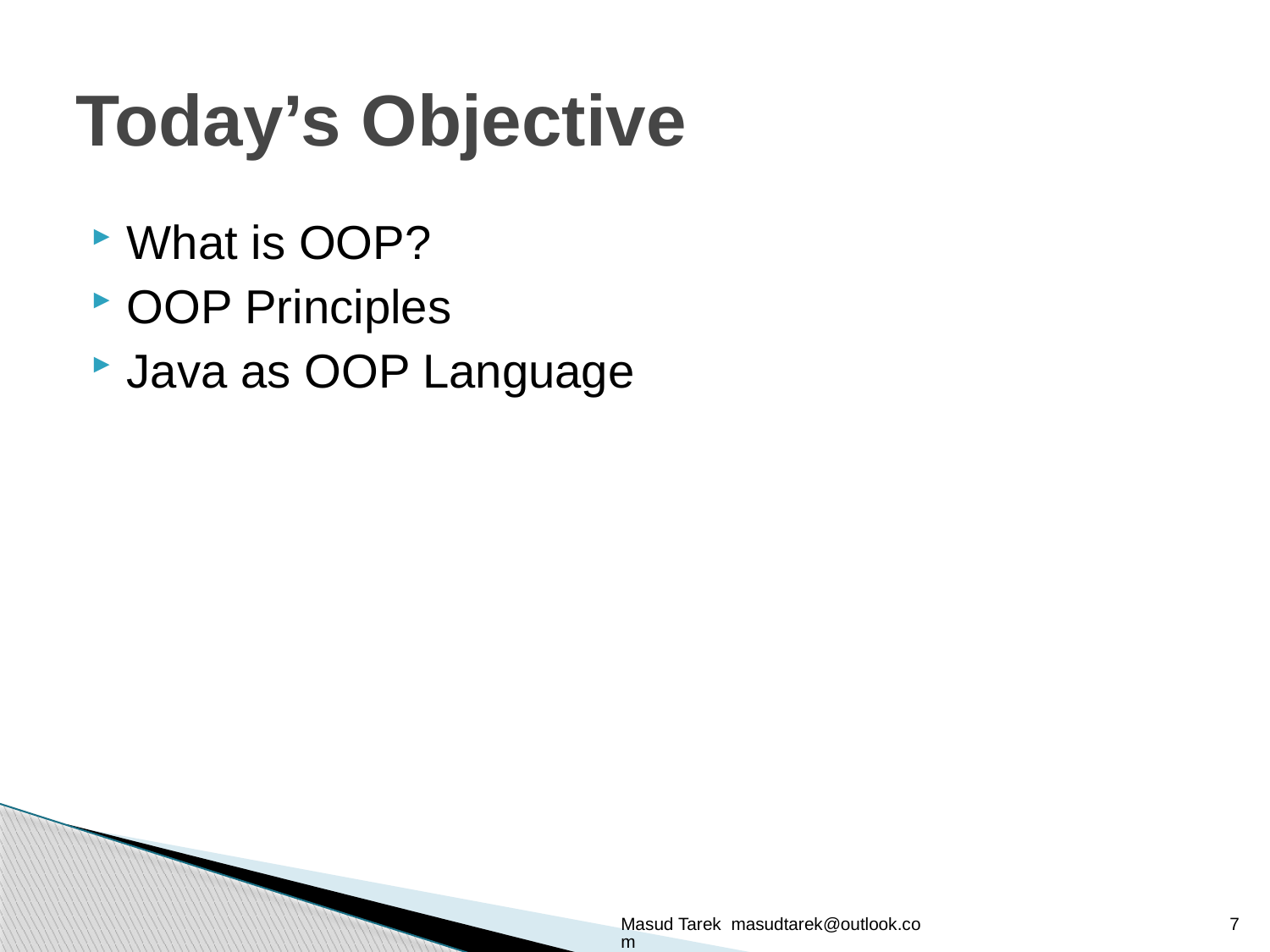

# Today’s Objective
What is OOP?
OOP Principles
Java as OOP Language

Masud Tarek  masudtarek@outlook.com
7